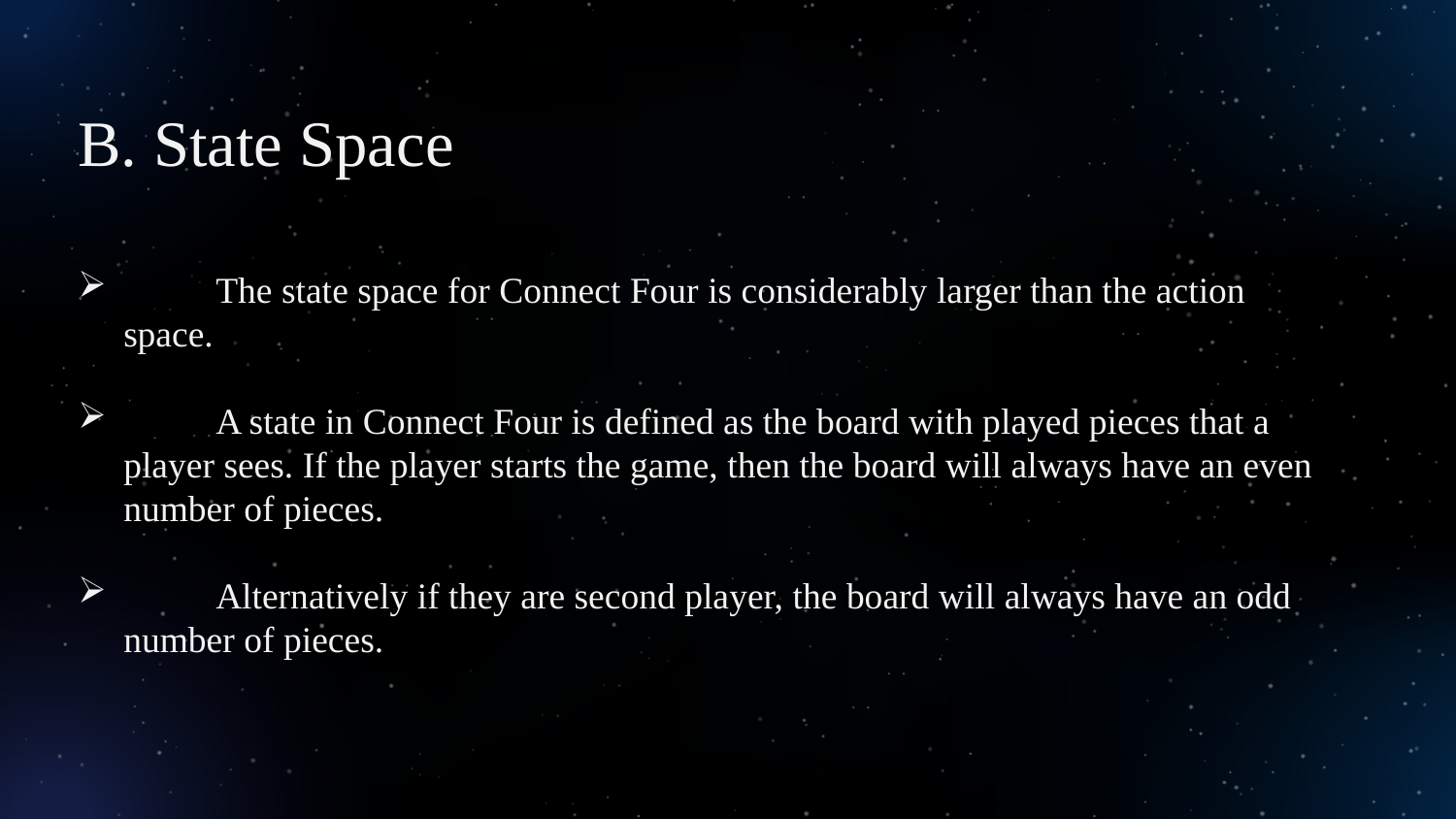

B. State Space

          The state space for Connect Four is considerably larger than the action space.

          A state in Connect Four is defined as the board with played pieces that a player sees. If the player starts the game, then the board will always have an even number of pieces.

          Alternatively if they are second player, the board will always have an odd number of pieces.